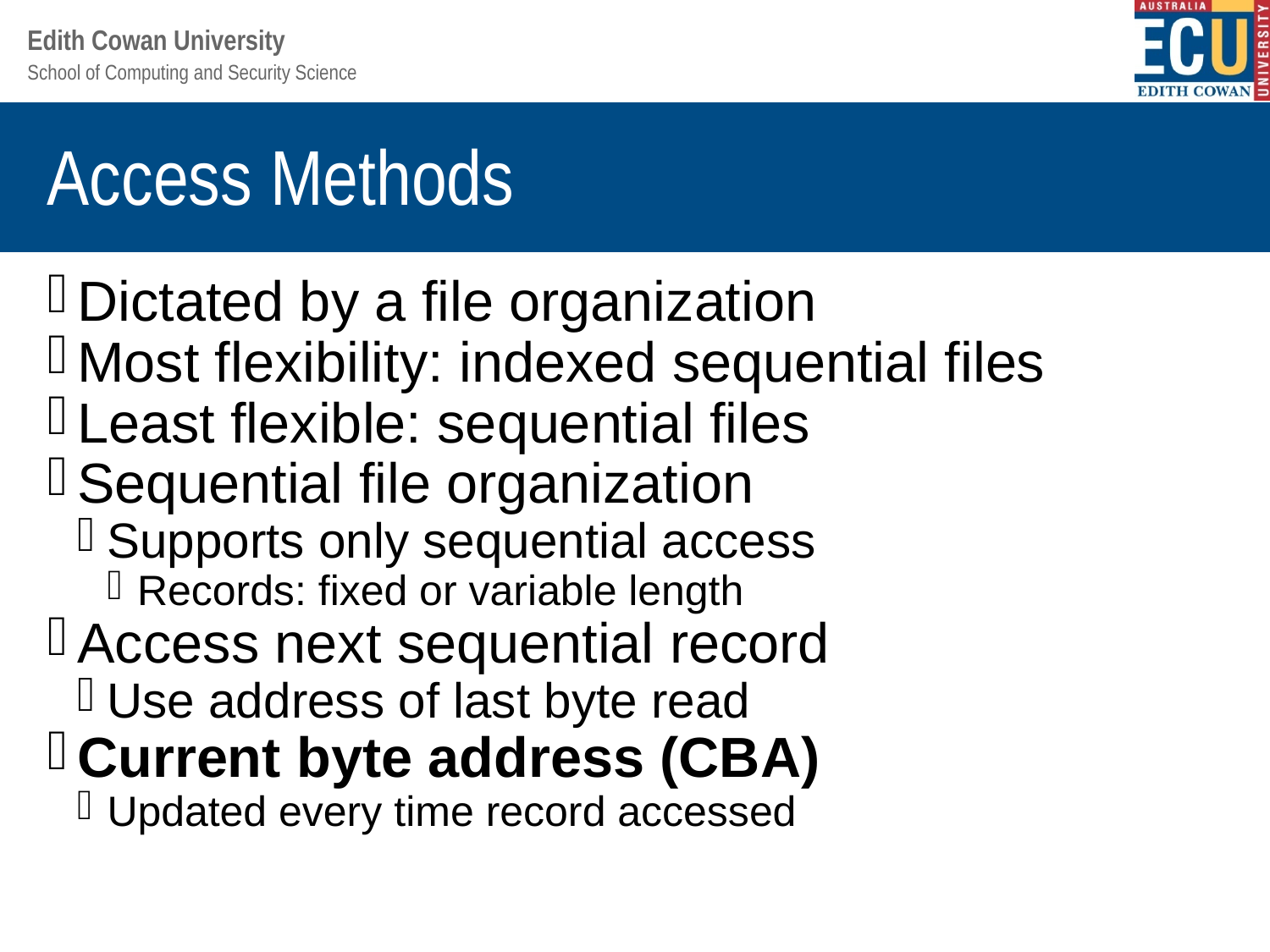

Access Methods
Dictated by a file organization
Most flexibility: indexed sequential files
Least flexible: sequential files
Sequential file organization
Supports only sequential access
Records: fixed or variable length
Access next sequential record
Use address of last byte read
Current byte address (CBA)
Updated every time record accessed